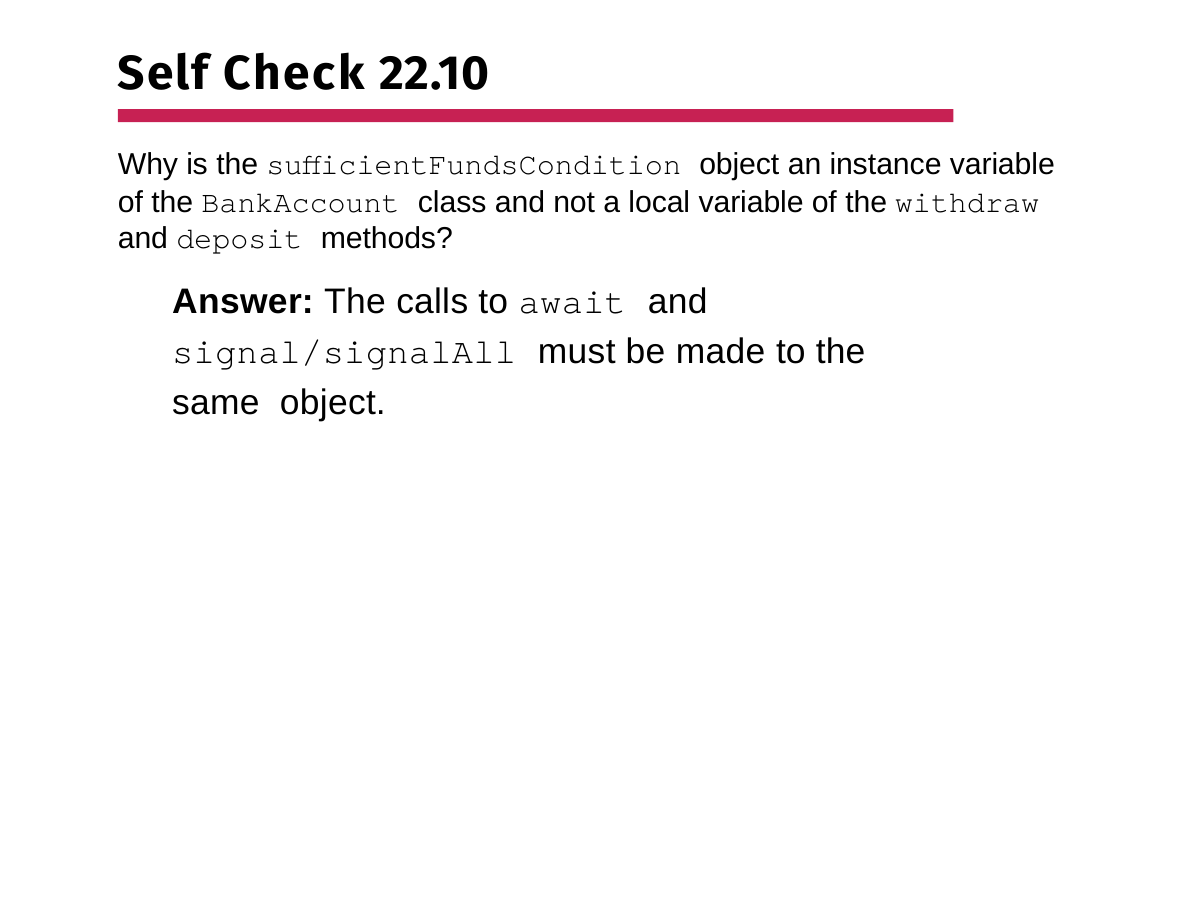

# Self Check 22.10

Why is the sufficientFundsCondition object an instance variable  of the BankAccount class and not a local variable of the withdraw  and deposit methods?
Answer: The calls to await and  signal/signalAll must be made to the same  object.